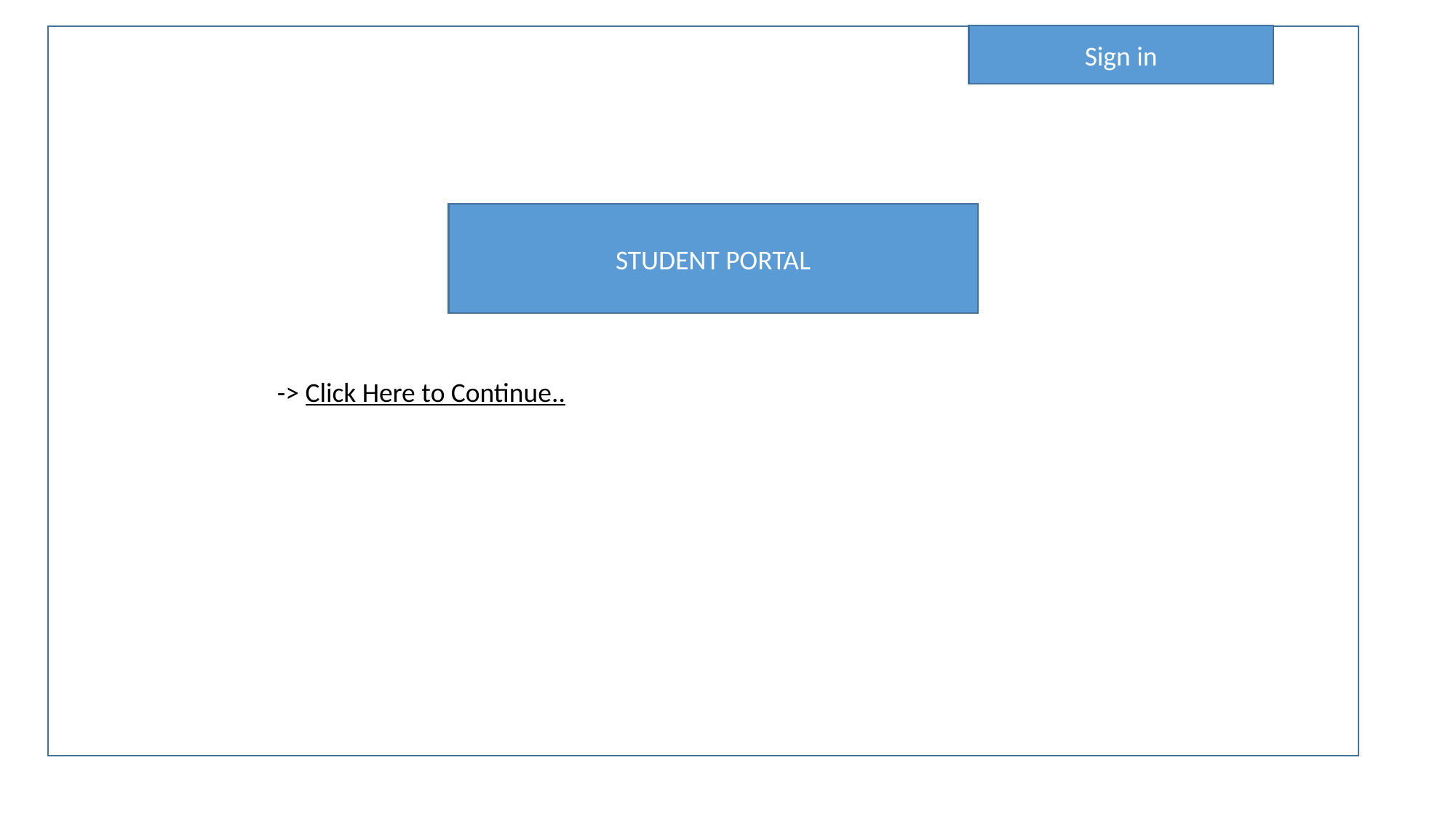

Sign in
Au		-> Click Here to Continue..
#
STUDENT PORTAL